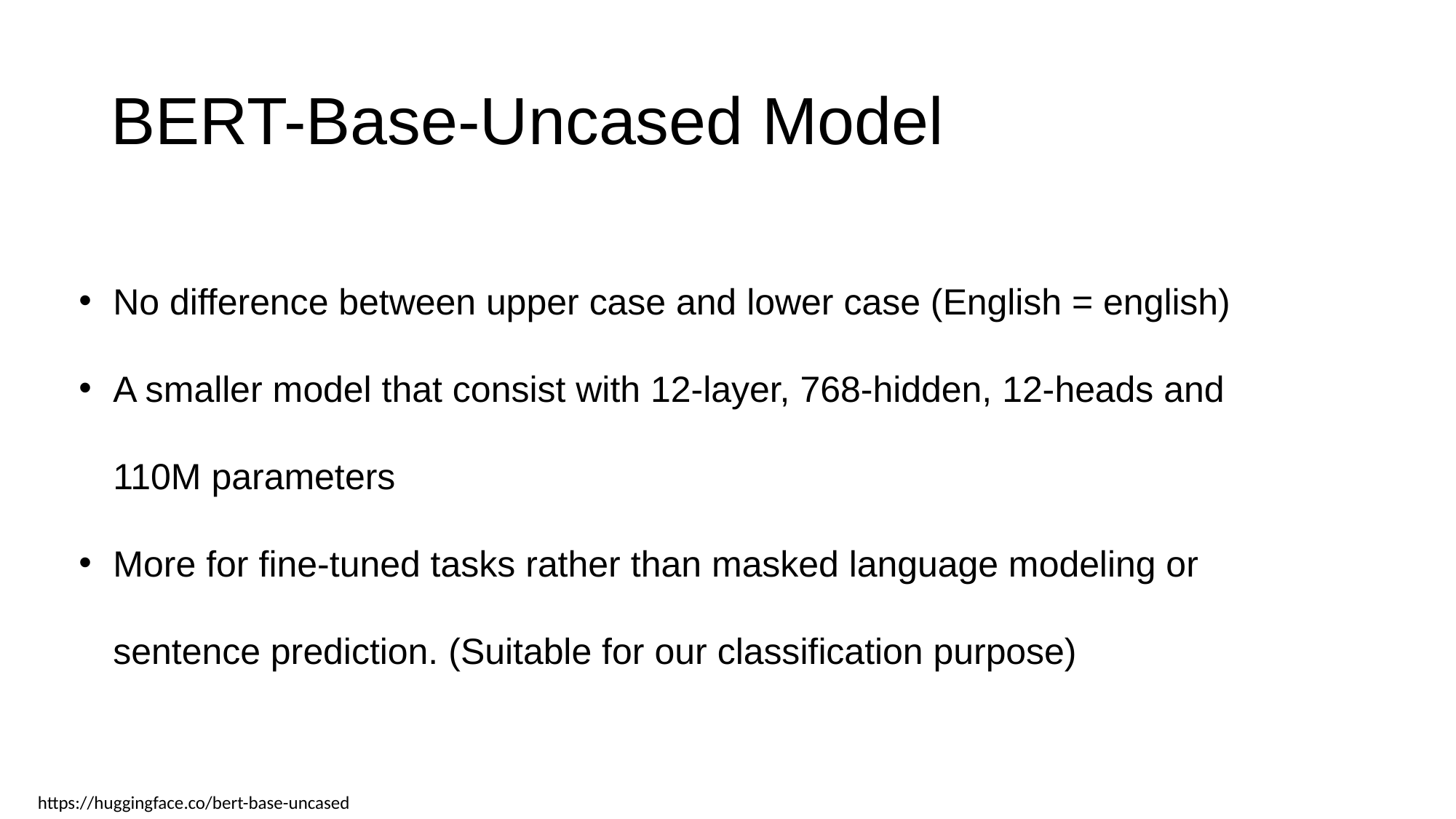

# BERT-Base-Uncased Model
No difference between upper case and lower case (English = english)
A smaller model that consist with 12-layer, 768-hidden, 12-heads and 110M parameters
More for fine-tuned tasks rather than masked language modeling or sentence prediction. (Suitable for our classification purpose)

https://huggingface.co/bert-base-uncased